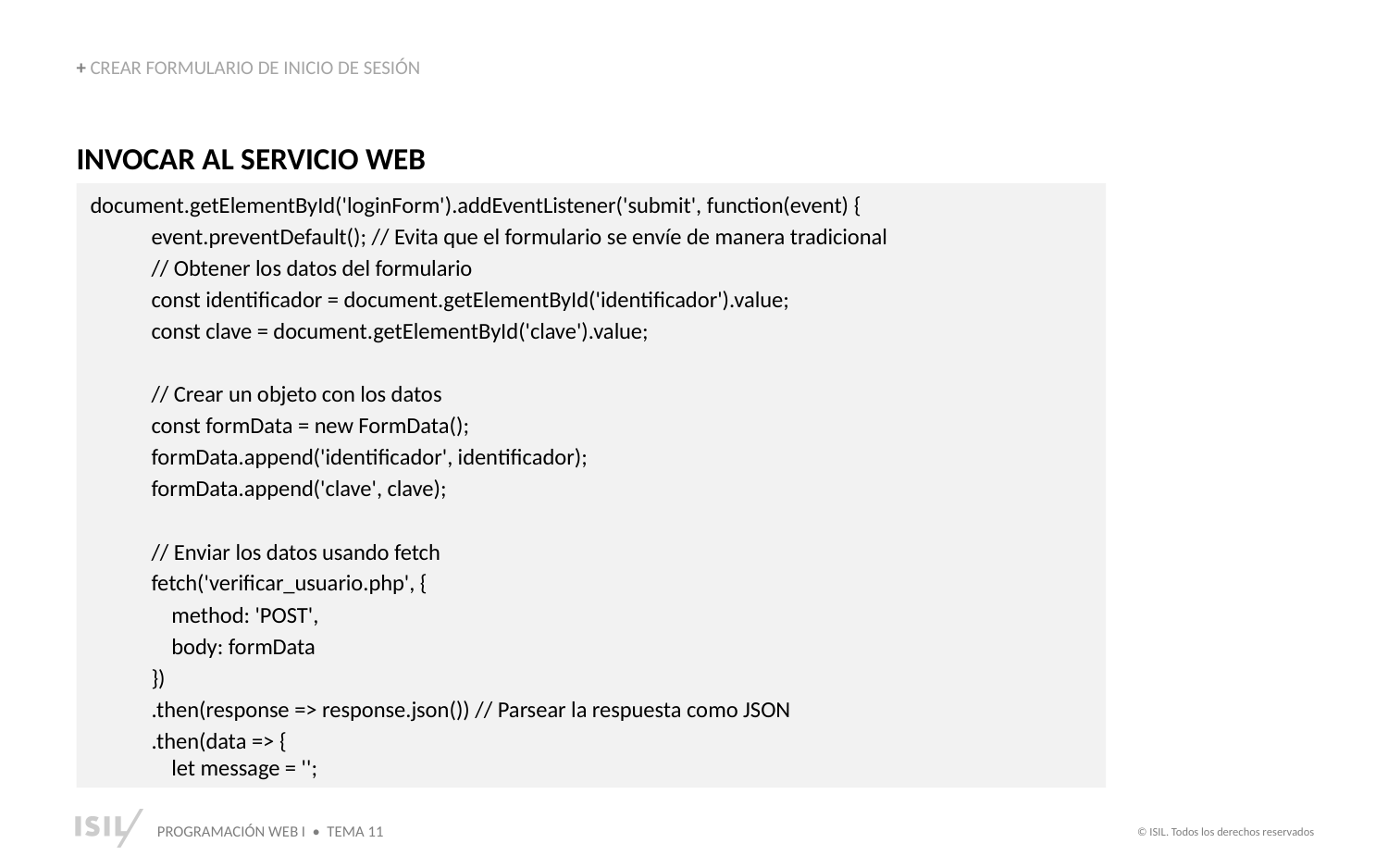

+ CREAR FORMULARIO DE INICIO DE SESIÓN
INVOCAR AL SERVICIO WEB
document.getElementById('loginForm').addEventListener('submit', function(event) {
            event.preventDefault(); // Evita que el formulario se envíe de manera tradicional
            // Obtener los datos del formulario
            const identificador = document.getElementById('identificador').value;
            const clave = document.getElementById('clave').value;

            // Crear un objeto con los datos
            const formData = new FormData();
            formData.append('identificador', identificador);
            formData.append('clave', clave);

            // Enviar los datos usando fetch
            fetch('verificar_usuario.php', {
                method: 'POST',
                body: formData
            })
            .then(response => response.json()) // Parsear la respuesta como JSON
            .then(data => {
                let message = '';